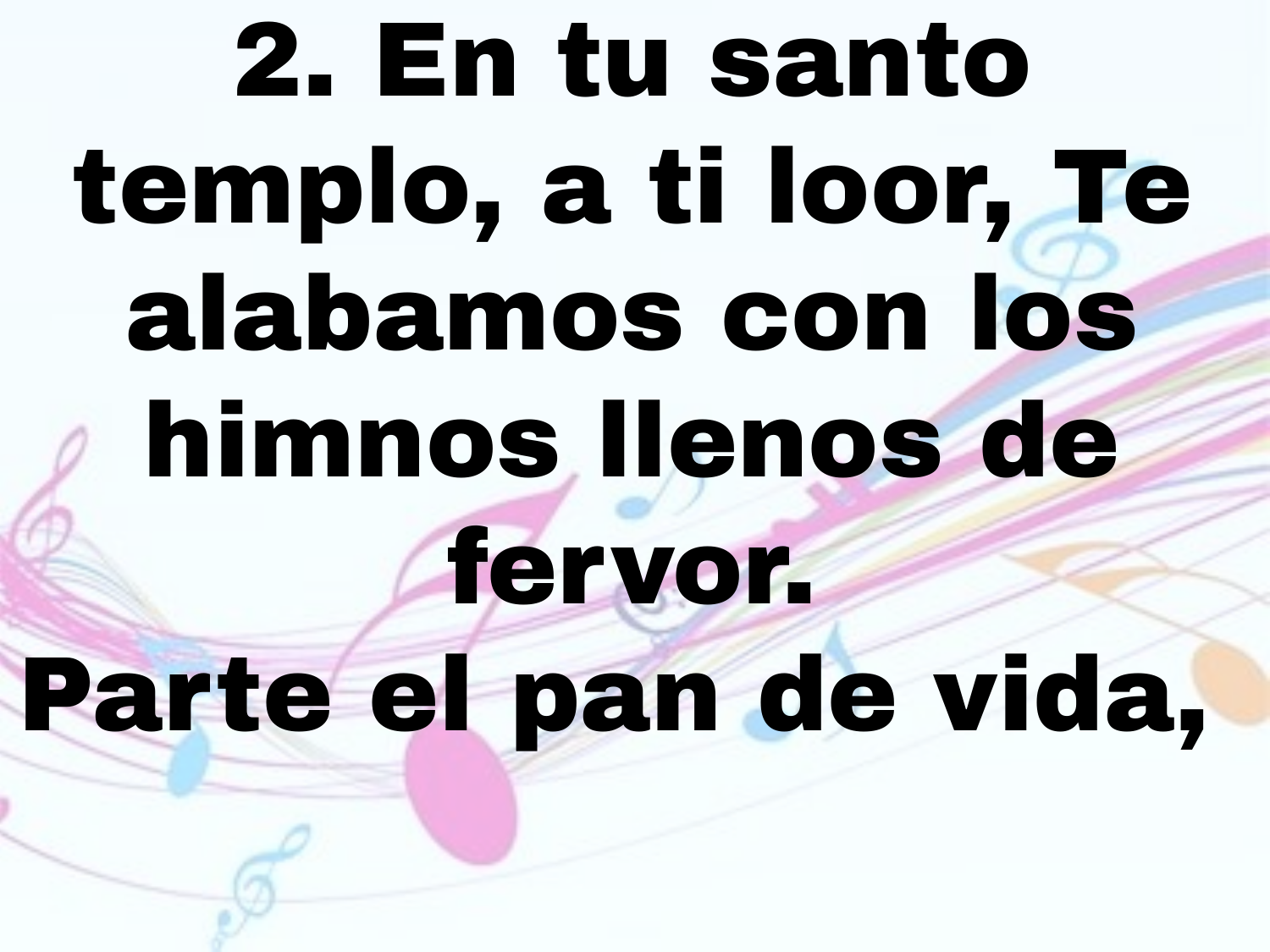

2. En tu santo templo, a ti loor, Te alabamos con los himnos llenos de fervor.
Parte el pan de vida,